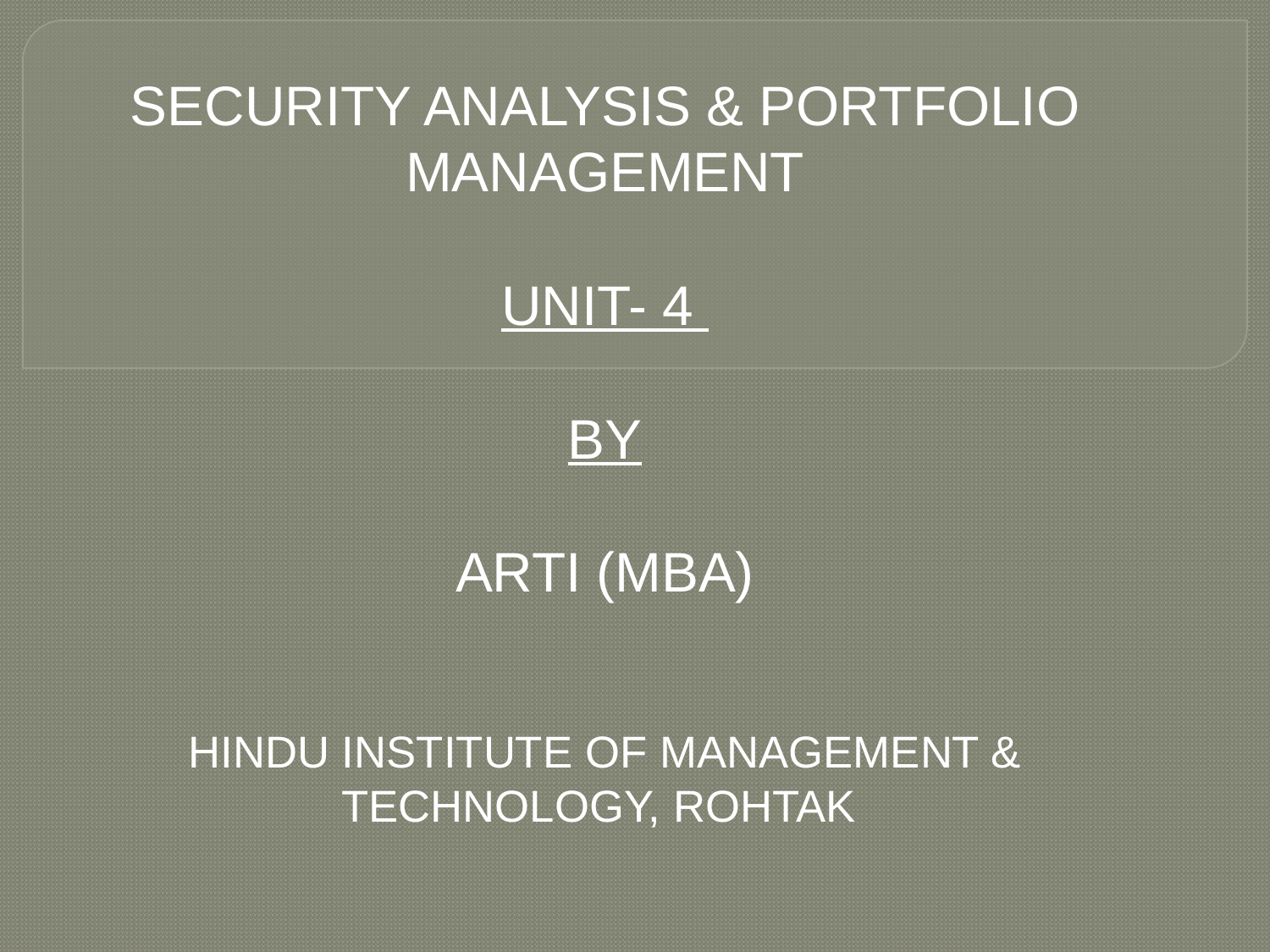

SECURITY ANALYSIS & PORTFOLIO MANAGEMENT

UNIT- 4

BY

ARTI (MBA)

HINDU INSTITUTE OF MANAGEMENT & TECHNOLOGY, ROHTAK